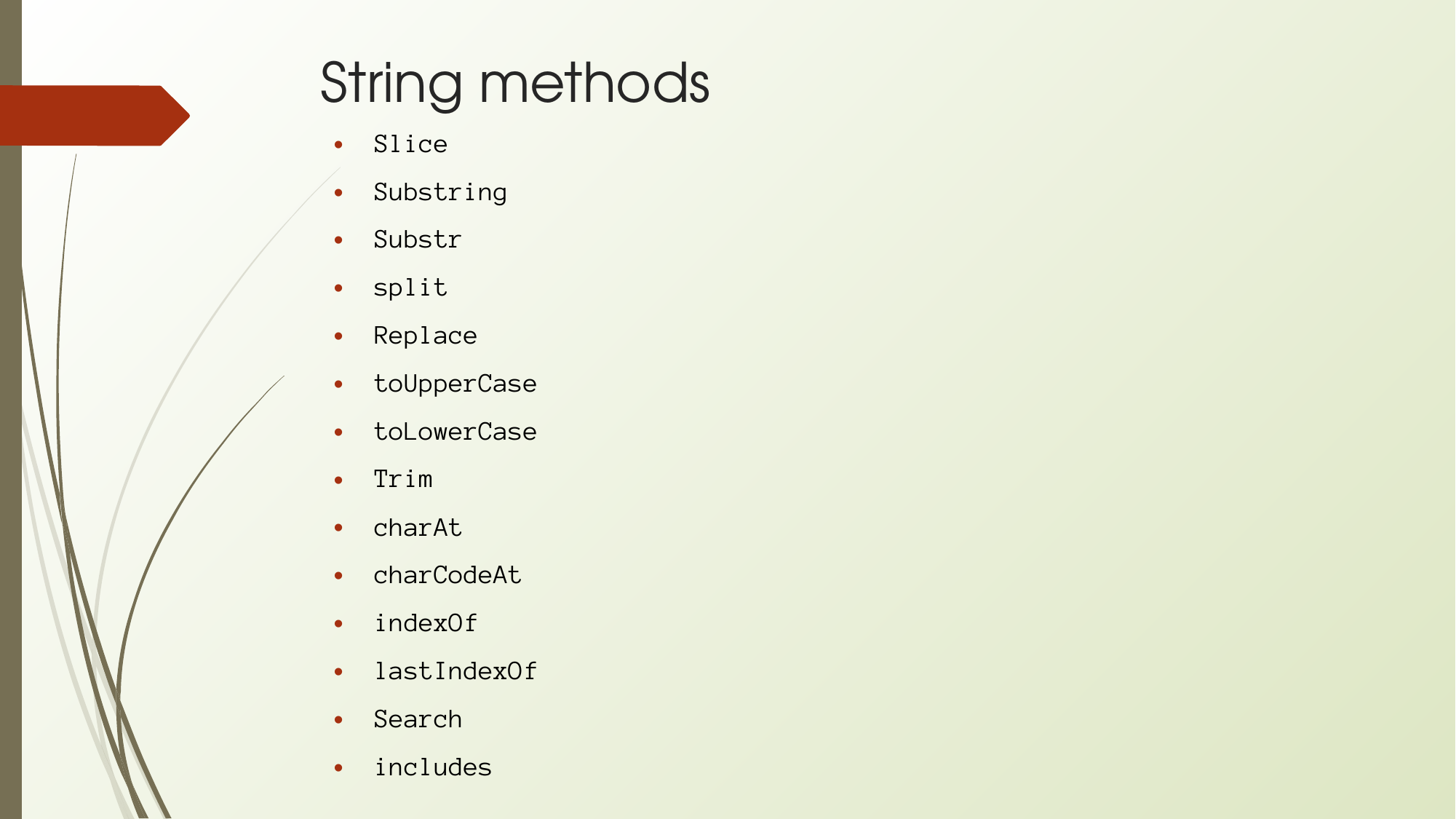

# String methods
Slice
Substring
Substr
split
Replace
toUpperCase
toLowerCase
Trim
charAt
charCodeAt
indexOf
lastIndexOf
Search
includes